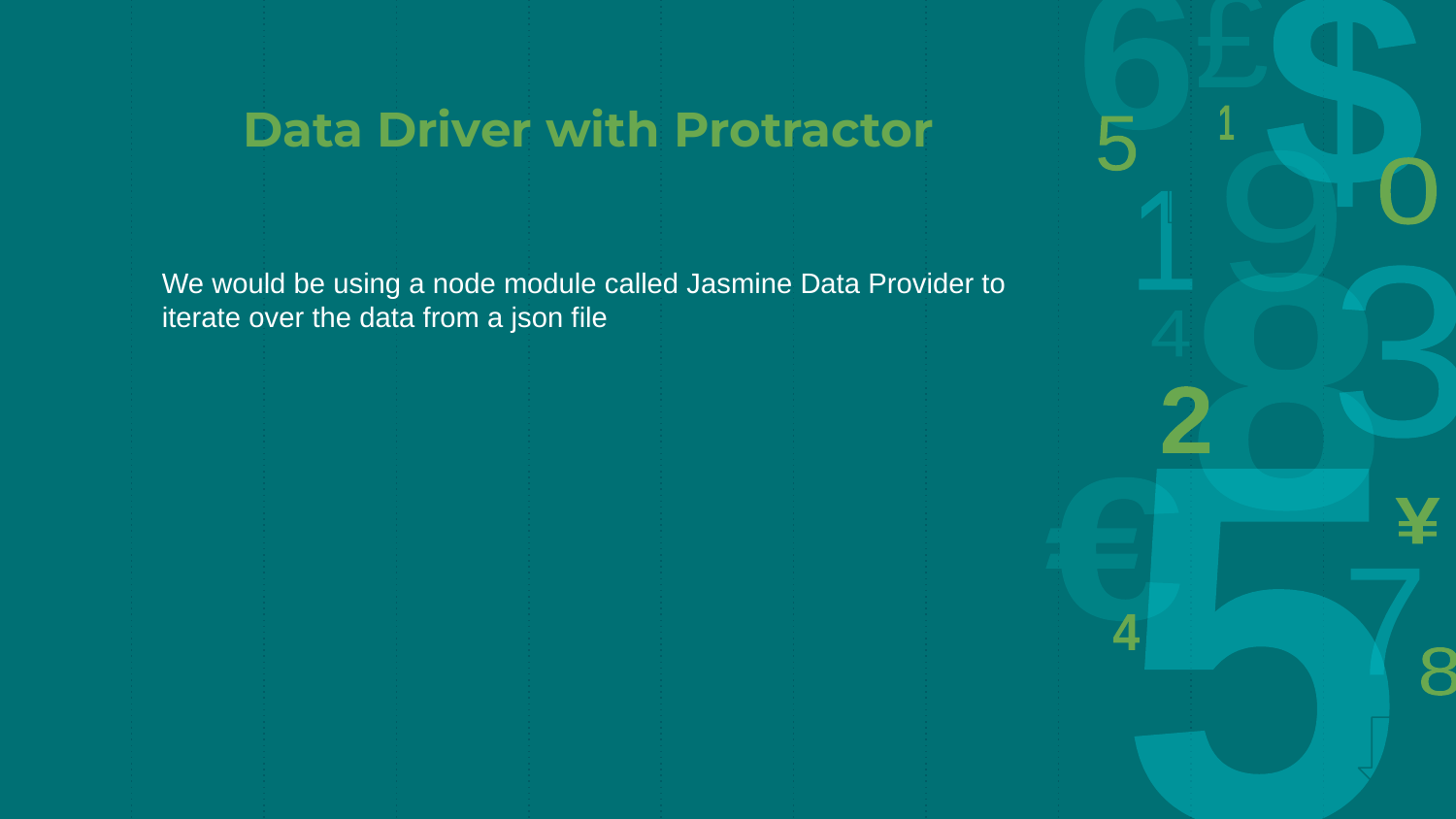

Data Driver with Protractor
We would be using a node module called Jasmine Data Provider to
iterate over the data from a json file